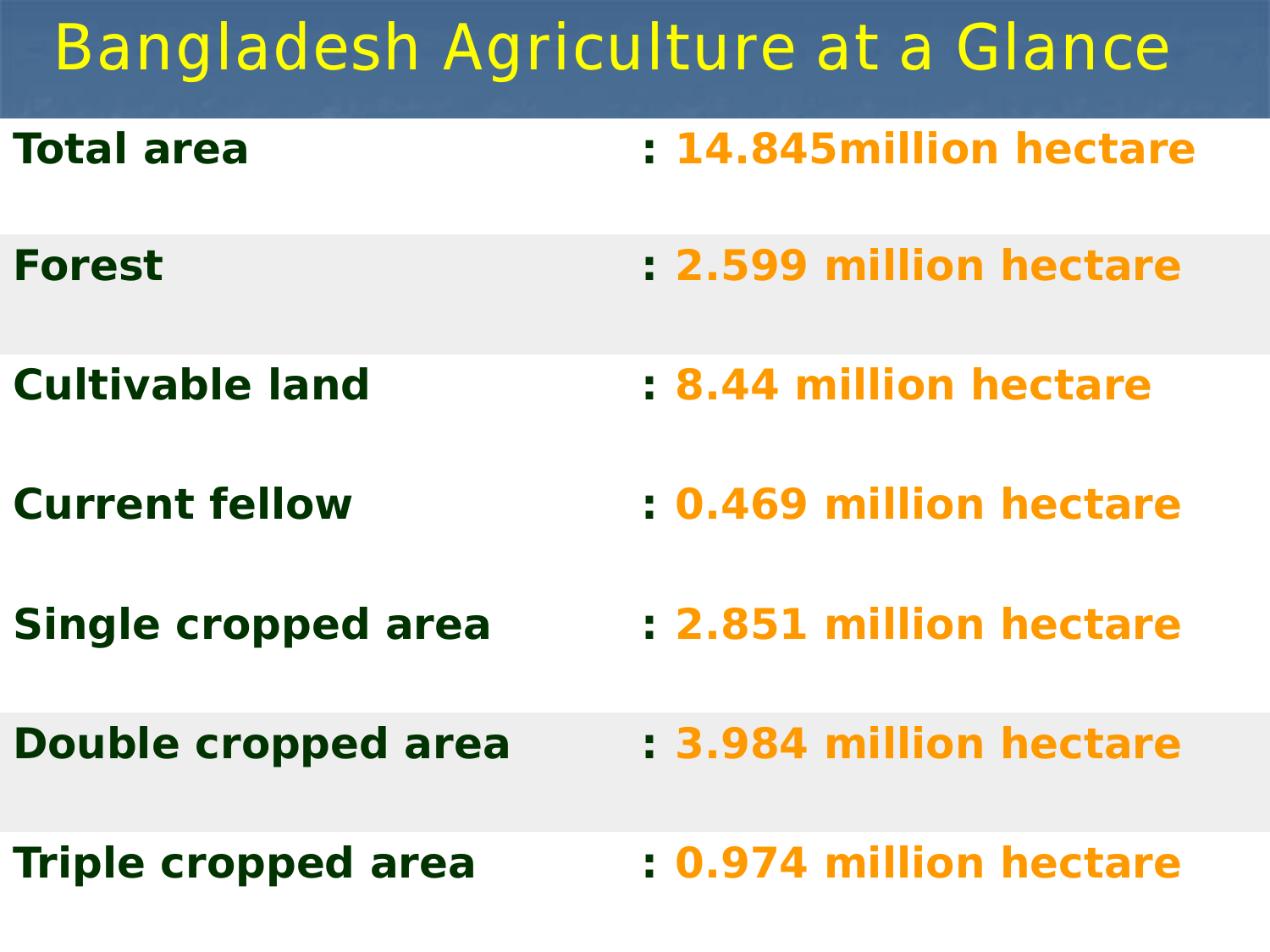

Bangladesh Agriculture at a Glance
| Total area | : | 14.845million hectare |
| --- | --- | --- |
| Forest | : | 2.599 million hectare |
| Cultivable land | : | 8.44 million hectare |
| Current fellow | : | 0.469 million hectare |
| Single cropped area | : | 2.851 million hectare |
| Double cropped area | : | 3.984 million hectare |
| Triple cropped area | : | 0.974 million hectare |